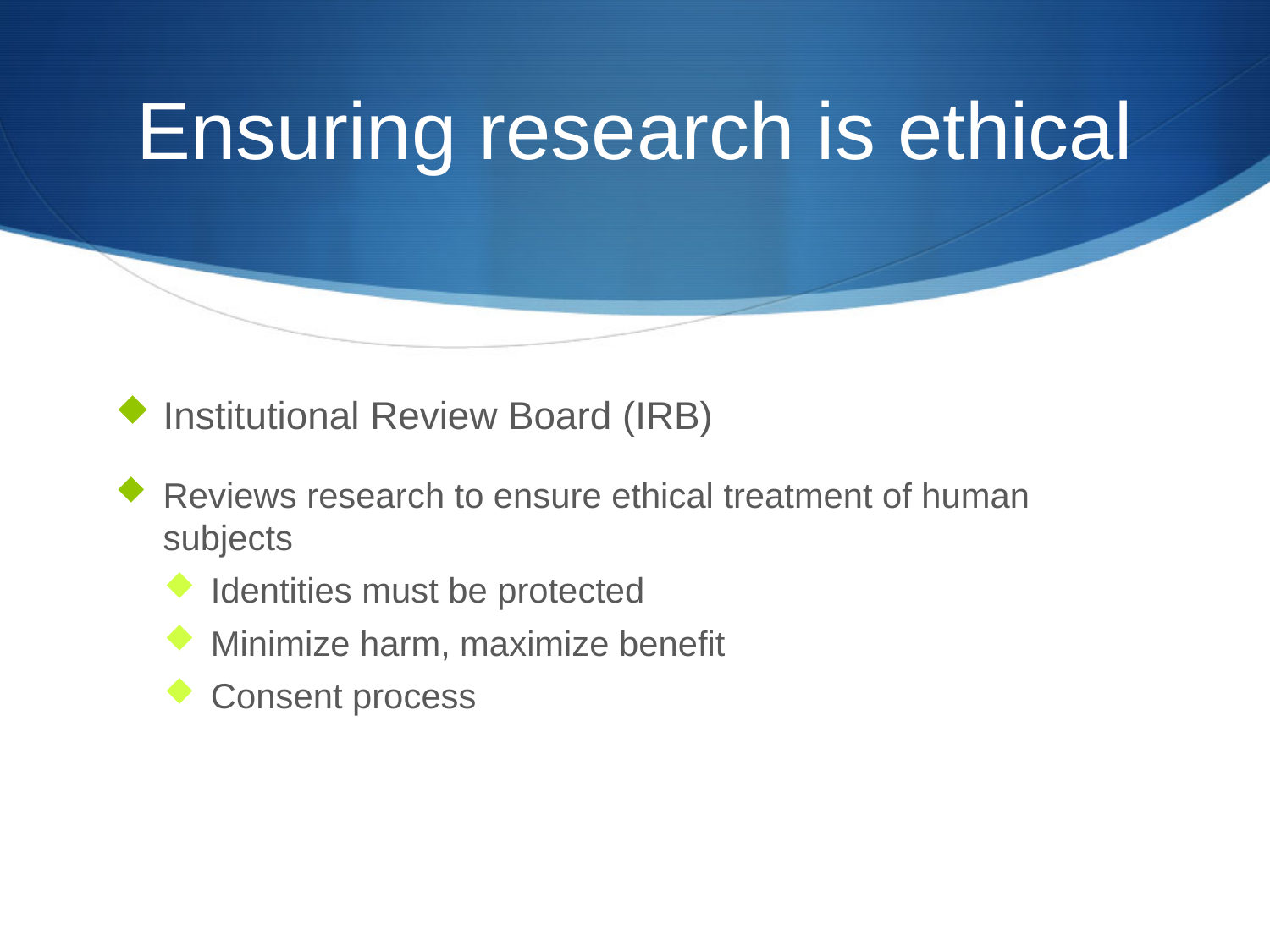

# Ensuring research is ethical
Institutional Review Board (IRB)
Reviews research to ensure ethical treatment of human subjects
Identities must be protected
Minimize harm, maximize benefit
Consent process